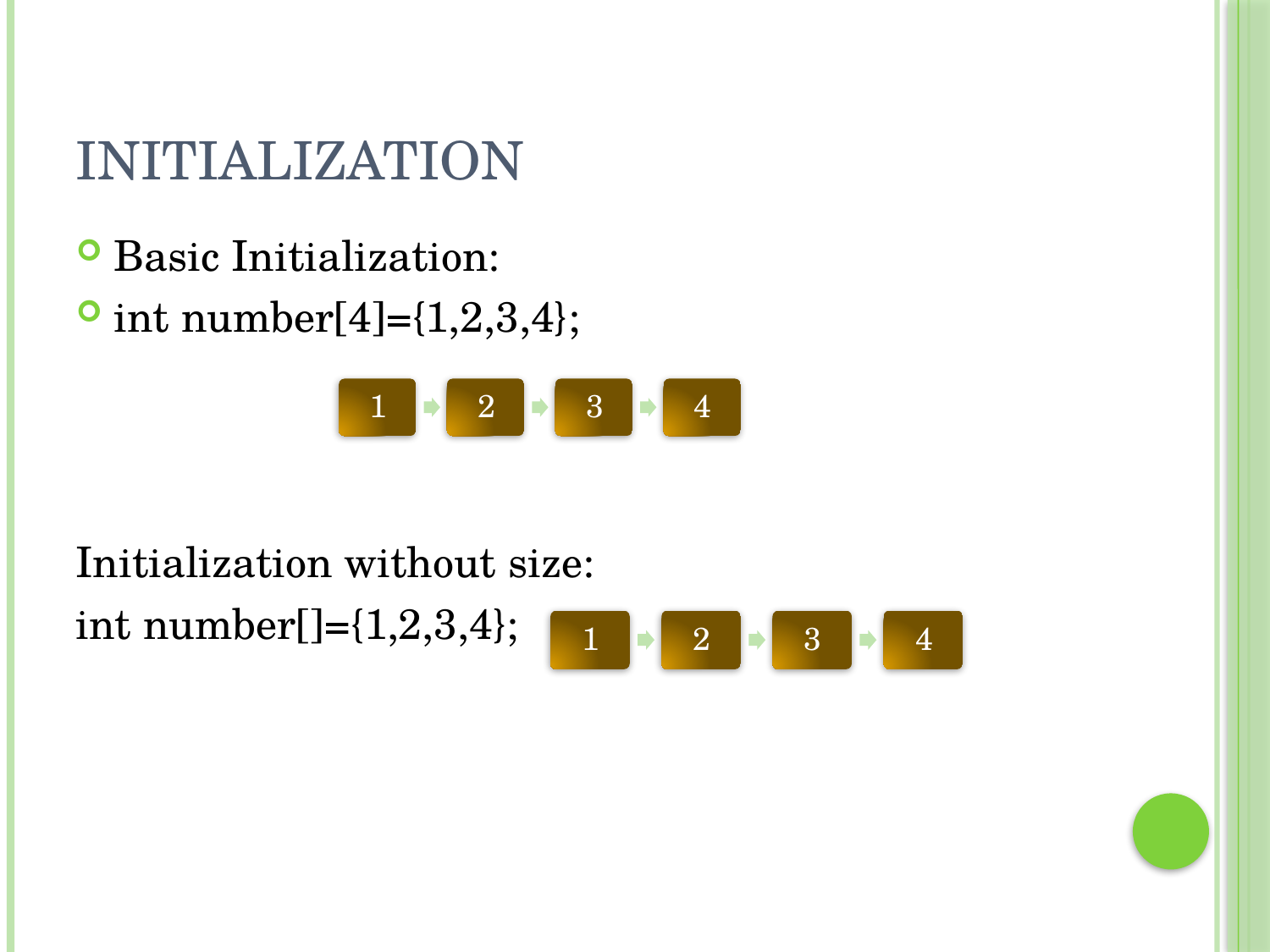

# Initialization
Basic Initialization:
int number[4]={1,2,3,4};

Initialization without size:
int number[]={1,2,3,4};

1

2

3

4
1

2

3

4